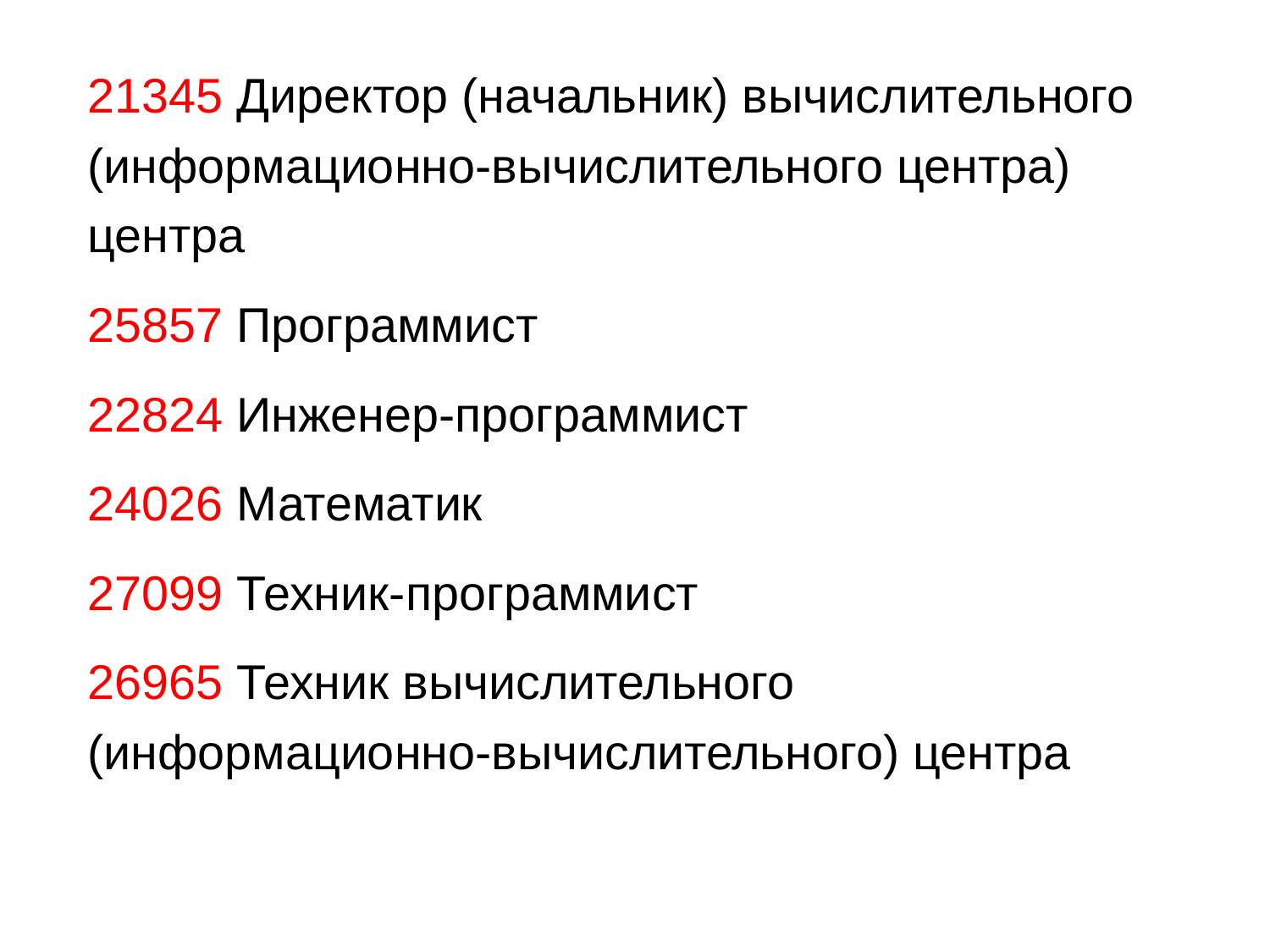

21345 Директор (начальник) вычислительного (информационно-вычислительного центра) центра
25857 Программист
22824 Инженер-программист
24026 Математик
27099 Техник-программист
26965 Техник вычислительного (информационно-вычислительного) центра